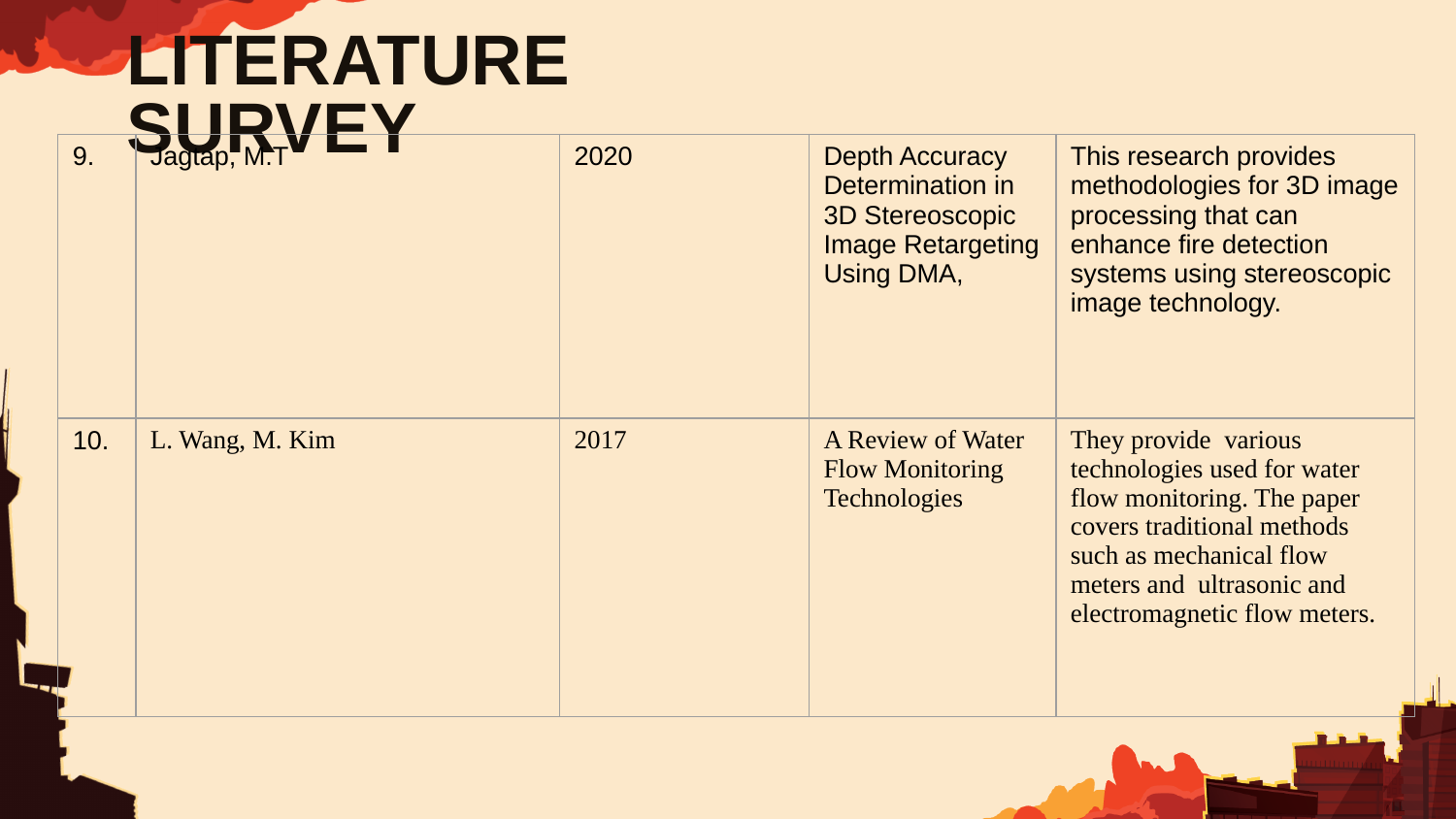

LITERATURE SURVEY
| 9. | Jagtap, M.T | 2020 | Depth Accuracy Determination in 3D Stereoscopic Image Retargeting Using DMA, | This research provides methodologies for 3D image processing that can enhance fire detection systems using stereoscopic image technology​​. |
| --- | --- | --- | --- | --- |
| 10. | L. Wang, M. Kim | 2017 | A Review of Water Flow Monitoring Technologies | They provide various technologies used for water flow monitoring. The paper covers traditional methods such as mechanical flow meters and ultrasonic and electromagnetic flow meters. |